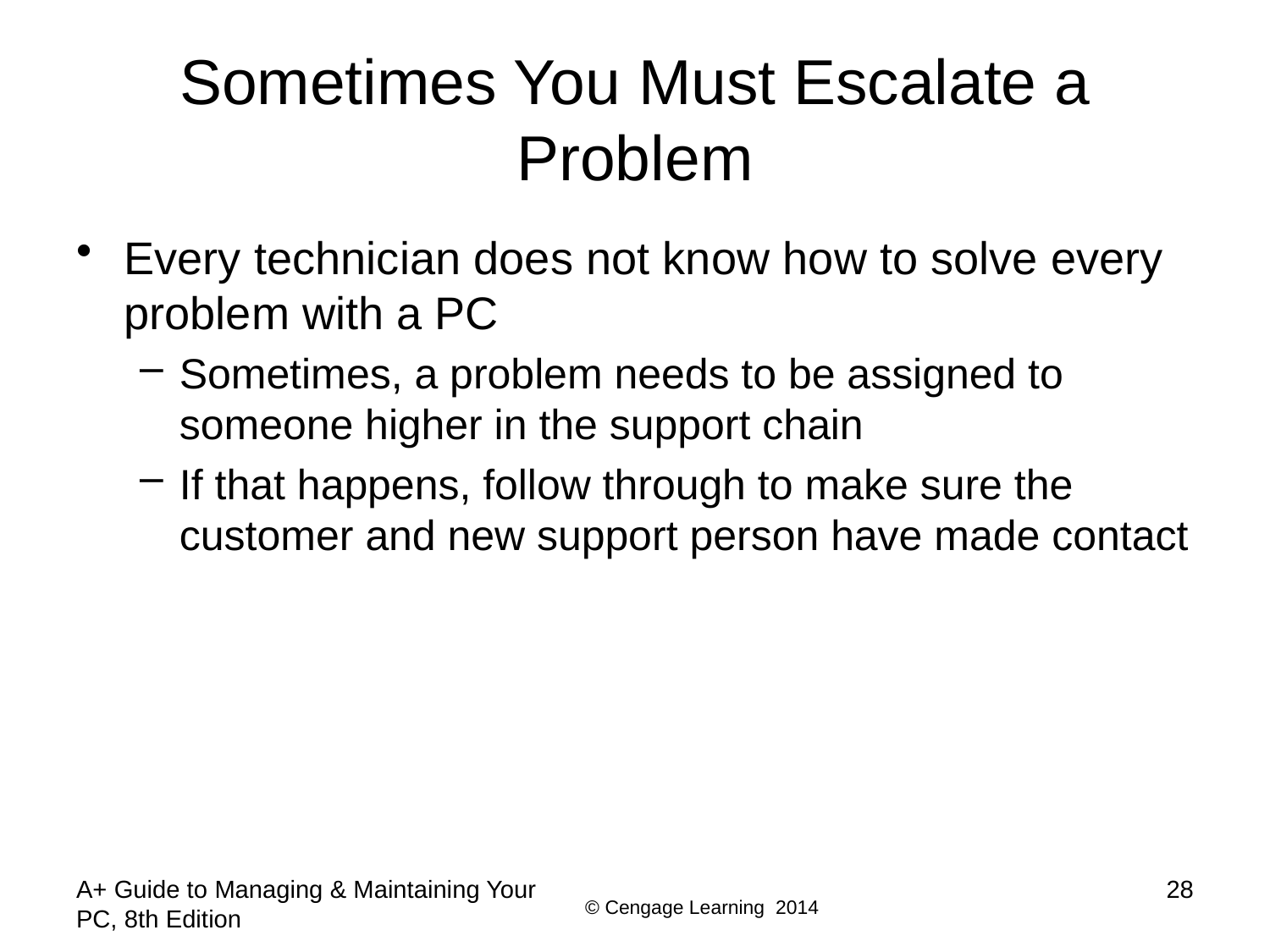

# Sometimes You Must Escalate a Problem
Every technician does not know how to solve every problem with a PC
Sometimes, a problem needs to be assigned to someone higher in the support chain
If that happens, follow through to make sure the customer and new support person have made contact
A+ Guide to Managing & Maintaining Your PC, 8th Edition
28